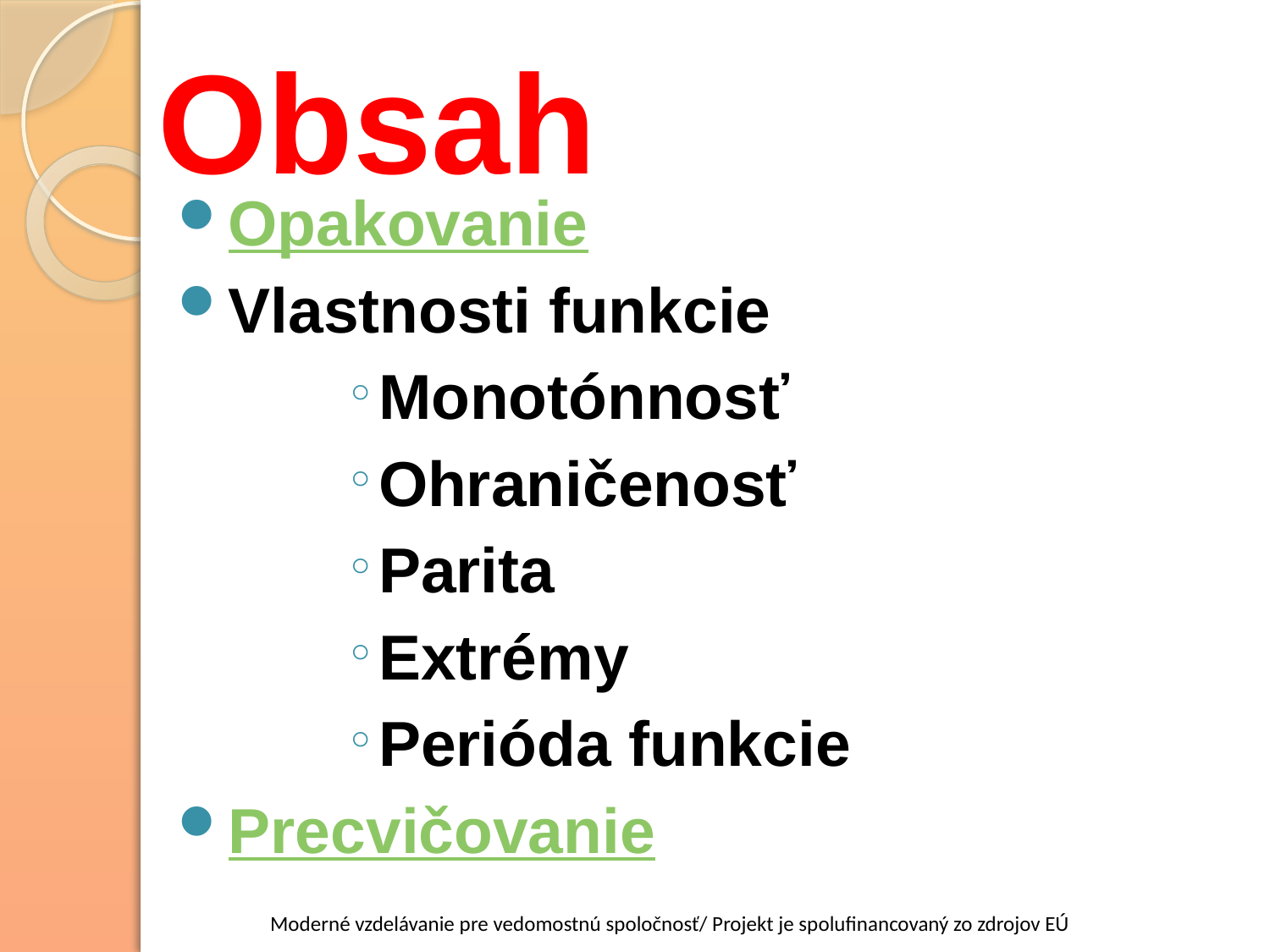

# Obsah
Opakovanie
Vlastnosti funkcie
Monotónnosť
Ohraničenosť
Parita
Extrémy
Perióda funkcie
Precvičovanie

Moderné vzdelávanie pre vedomostnú spoločnosť/ Projekt je spolufinancovaný zo zdrojov EÚ